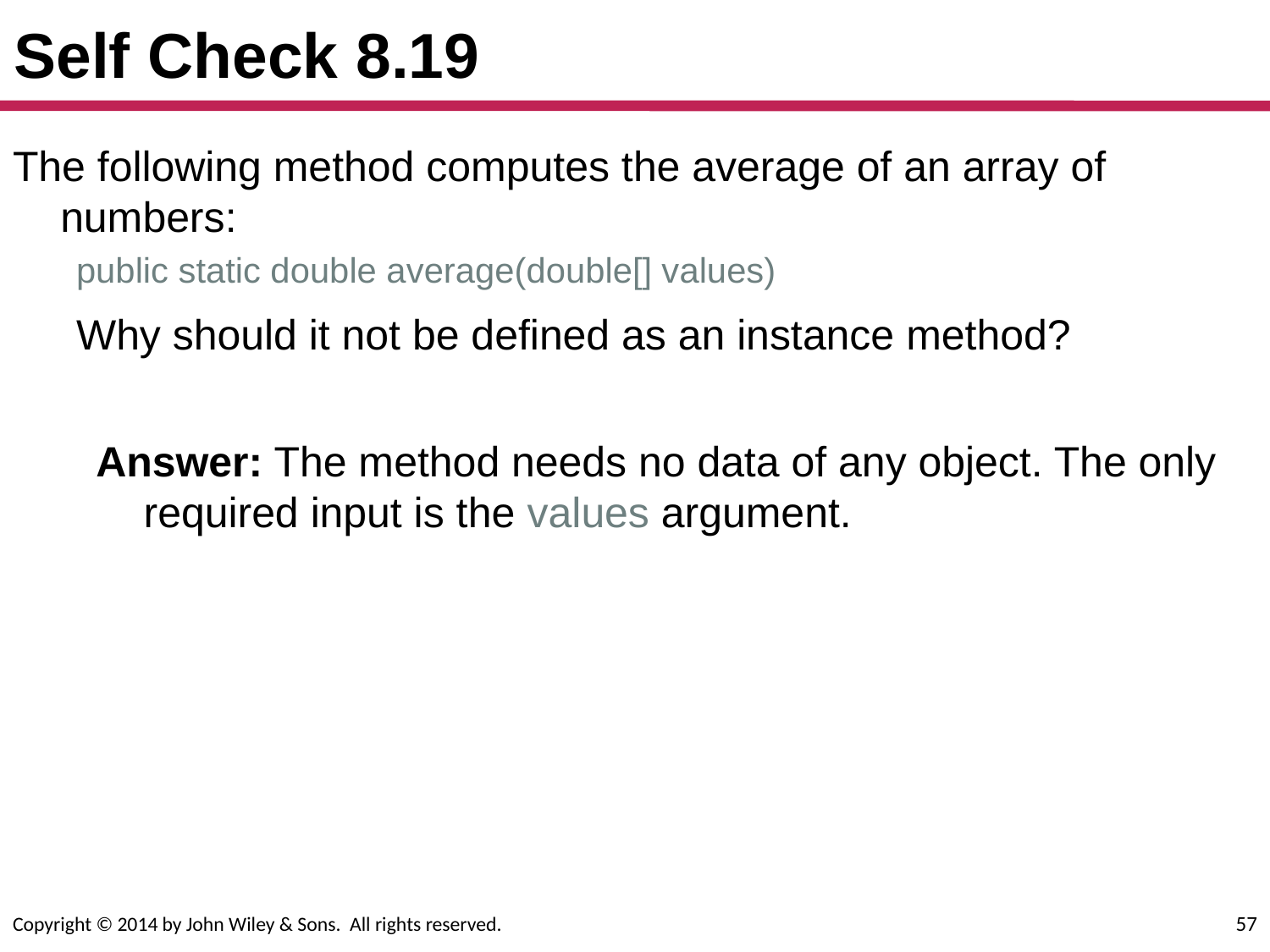

# Self Check 8.19
The following method computes the average of an array of numbers:
public static double average(double[] values)
Why should it not be defined as an instance method?
Answer: The method needs no data of any object. The only required input is the values argument.